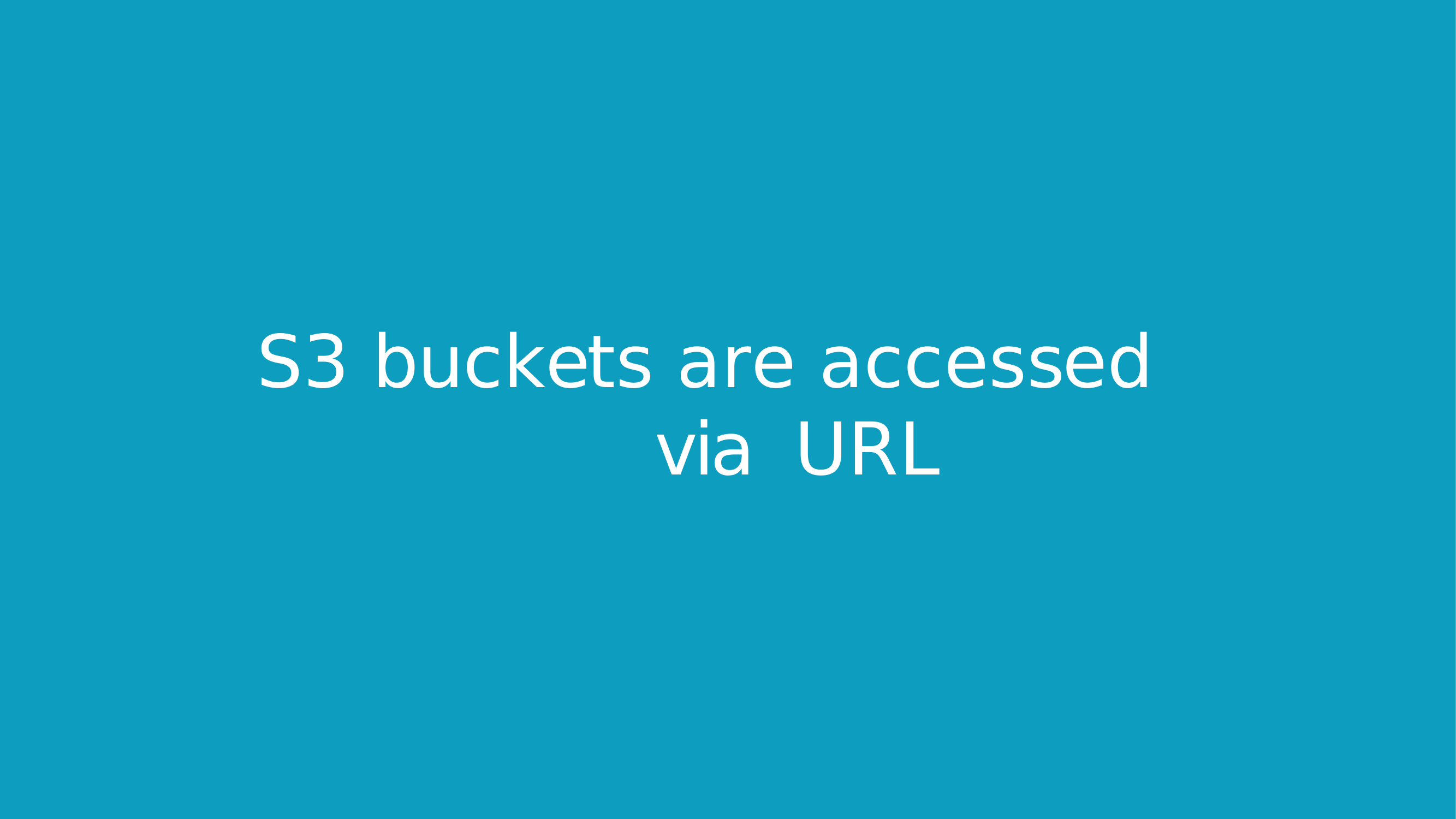

# S3 buckets are accessed via  URL
30